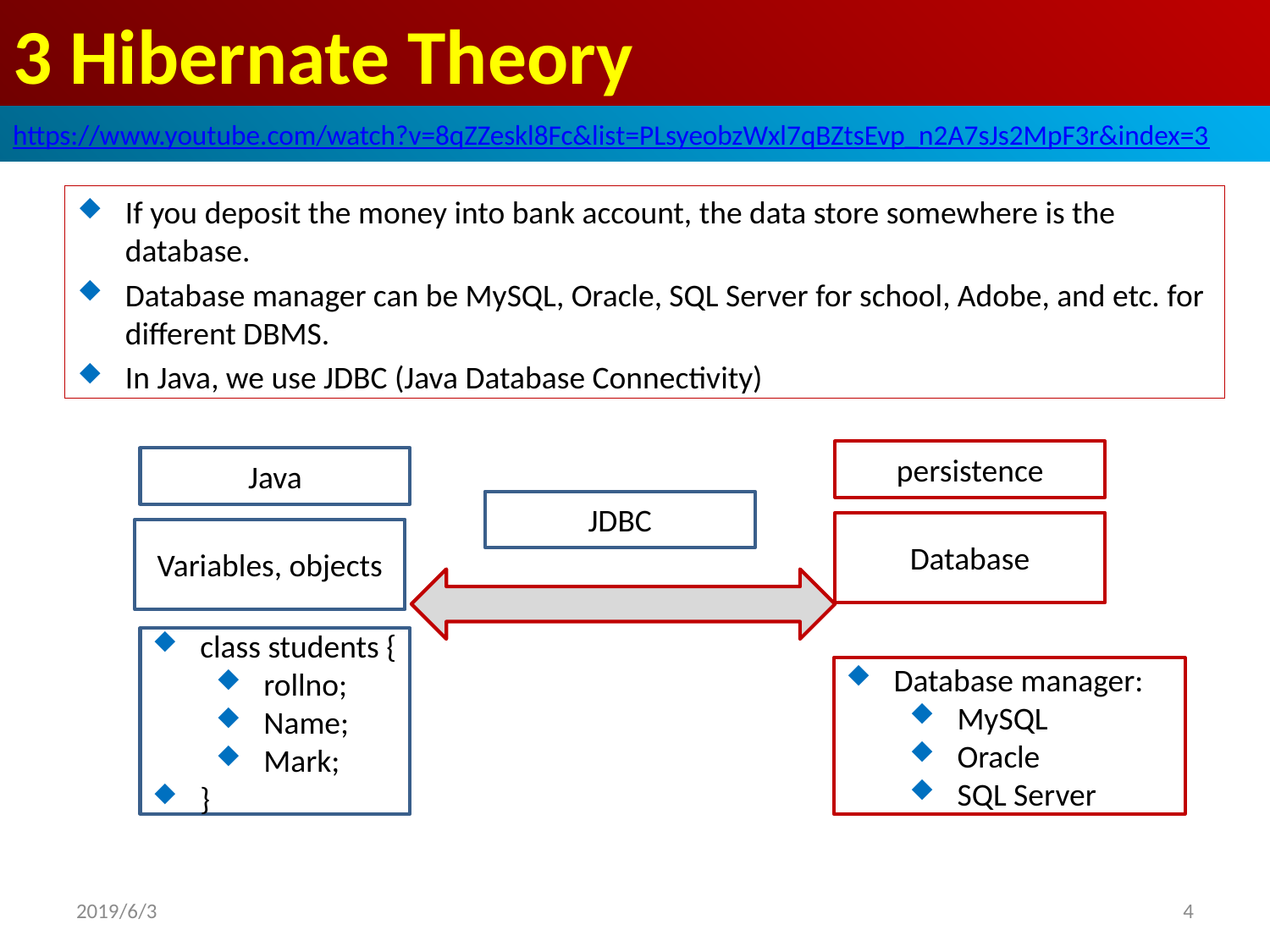

# 3 Hibernate Theory
https://www.youtube.com/watch?v=8qZZeskl8Fc&list=PLsyeobzWxl7qBZtsEvp_n2A7sJs2MpF3r&index=3
If you deposit the money into bank account, the data store somewhere is the database.
Database manager can be MySQL, Oracle, SQL Server for school, Adobe, and etc. for different DBMS.
In Java, we use JDBC (Java Database Connectivity)
persistence
Java
JDBC
Database
Variables, objects

class students {
rollno;
Name;
Mark;
}
Database manager:
MySQL
Oracle
SQL Server
2019/6/3
4